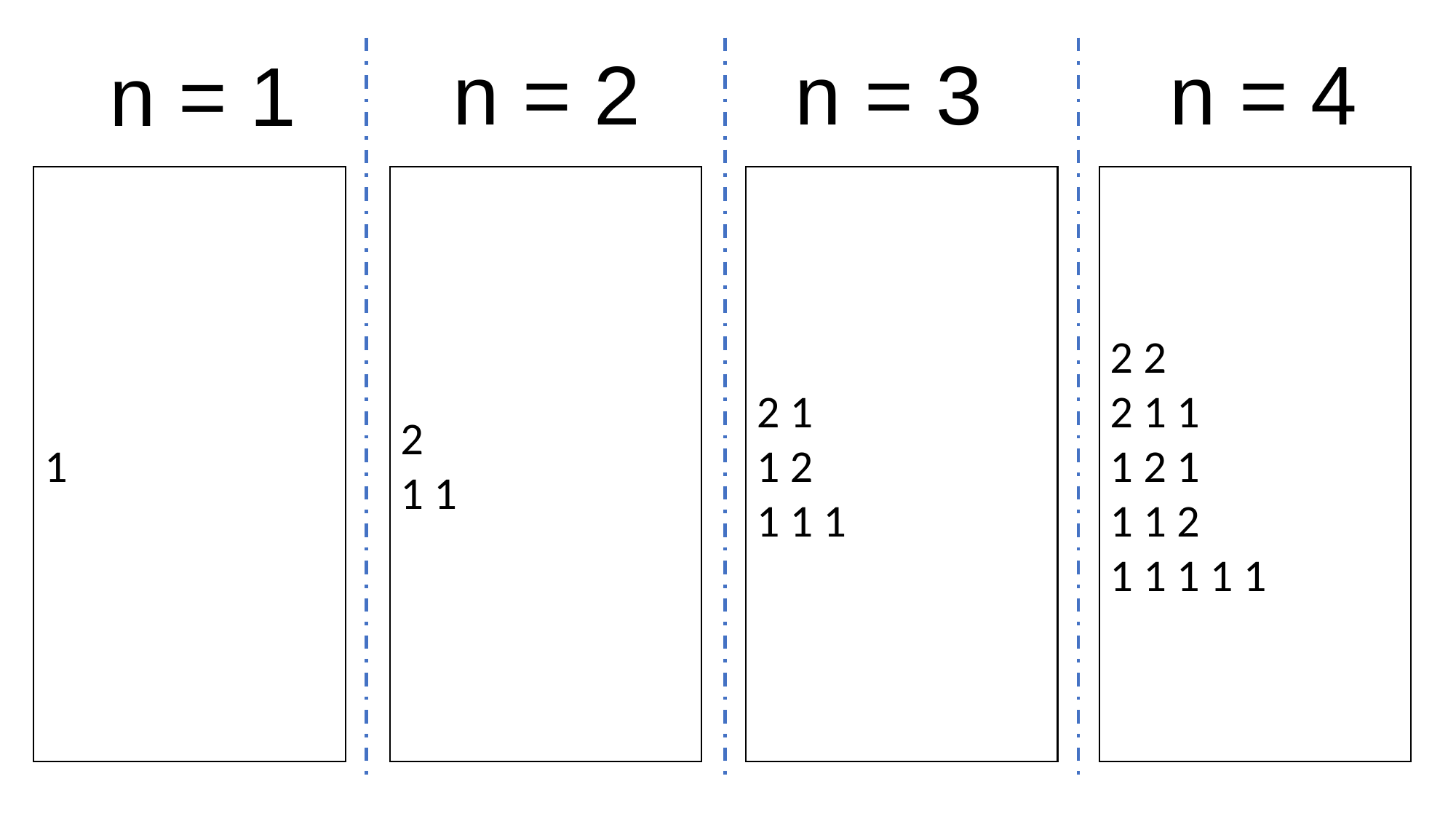

n = 2
n = 3
n = 4
n = 1
1
2
1 1
2 1
1 2
1 1 1
2 2
2 1 1
1 2 1
1 1 2
1 1 1 1 1